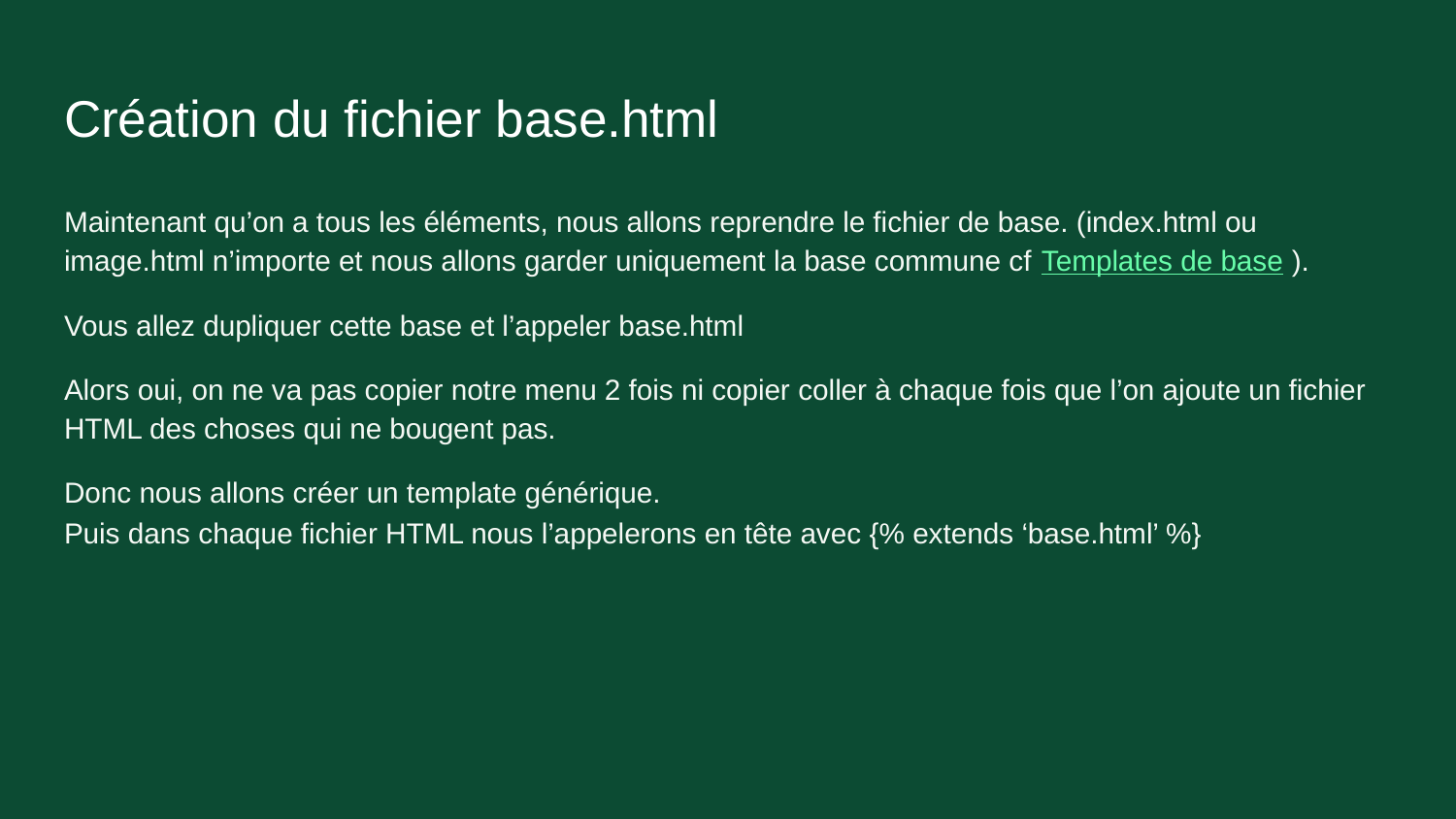

# Création du fichier base.html
Maintenant qu’on a tous les éléments, nous allons reprendre le fichier de base. (index.html ou image.html n’importe et nous allons garder uniquement la base commune cf Templates de base ).
Vous allez dupliquer cette base et l’appeler base.html
Alors oui, on ne va pas copier notre menu 2 fois ni copier coller à chaque fois que l’on ajoute un fichier HTML des choses qui ne bougent pas.
Donc nous allons créer un template générique.
Puis dans chaque fichier HTML nous l’appelerons en tête avec {% extends ‘base.html’ %}